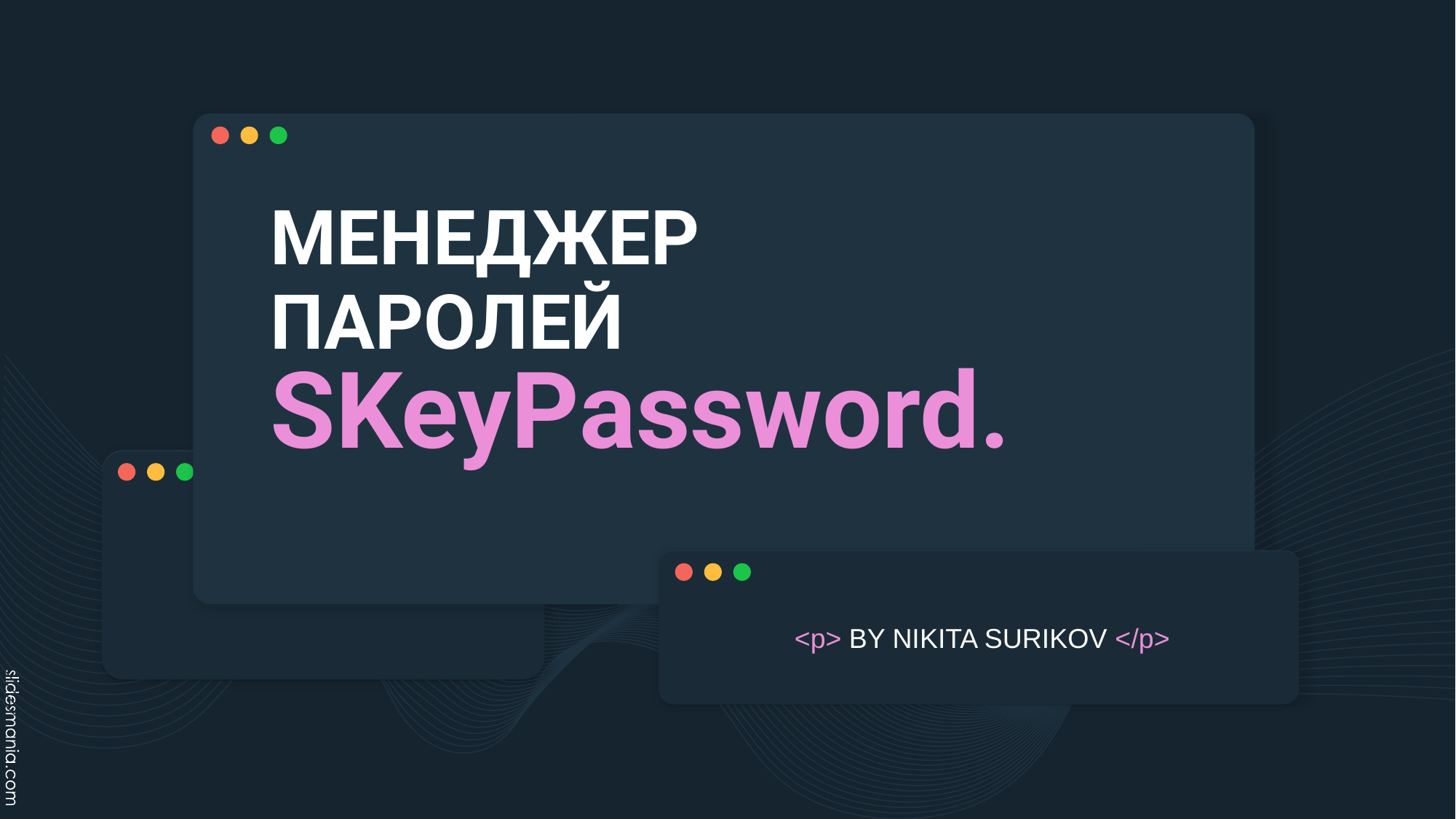

# МЕНЕДЖЕР
ПАРОЛЕЙ SKeyPassword.
<p> BY NIKITA SURIKOV </p>